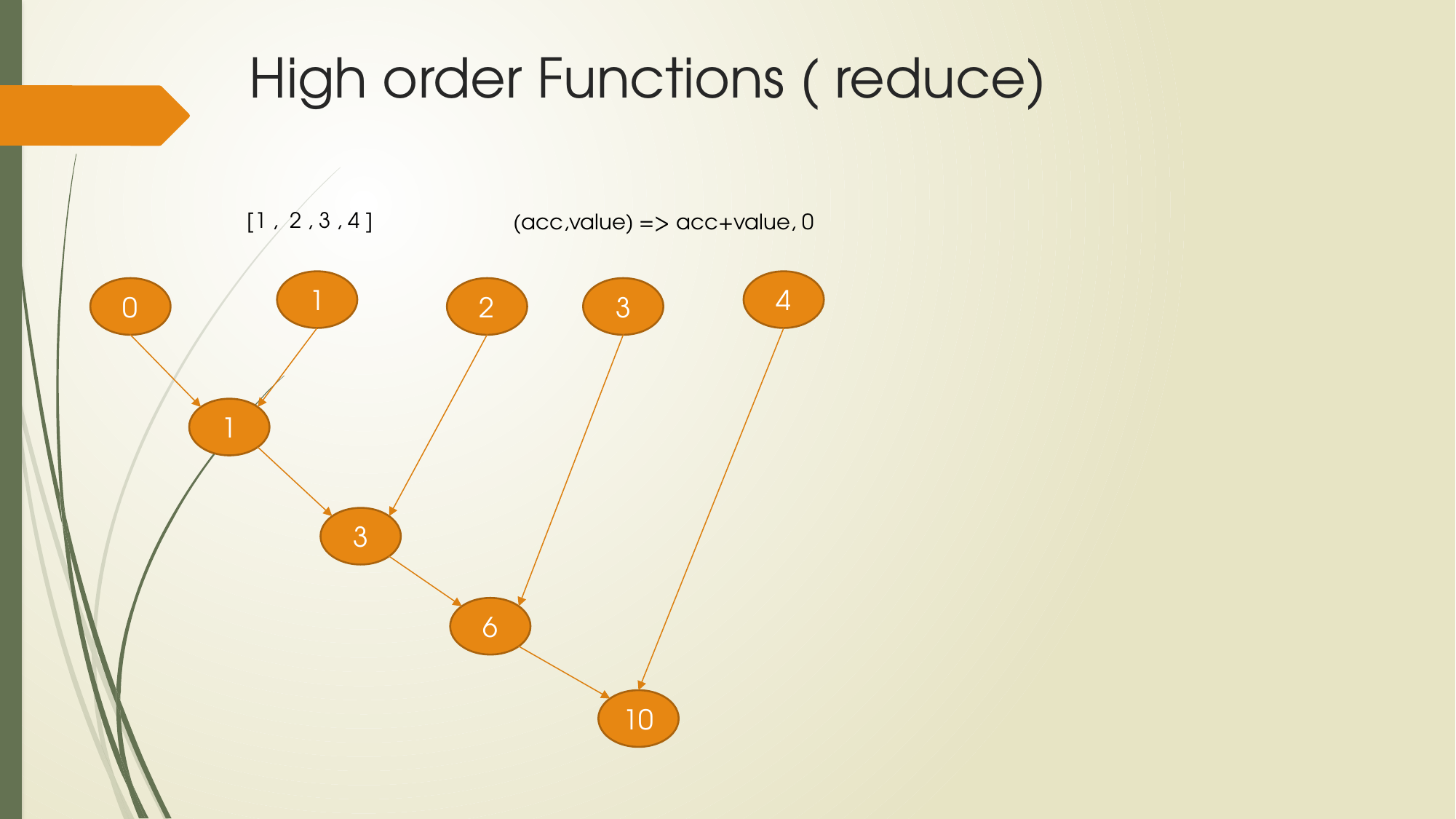

High order Functions ( reduce)
[1 ,  2 , 3 , 4 ]
(acc,value) => acc+value, 0

1
4
0
3
2
1

3
6
10